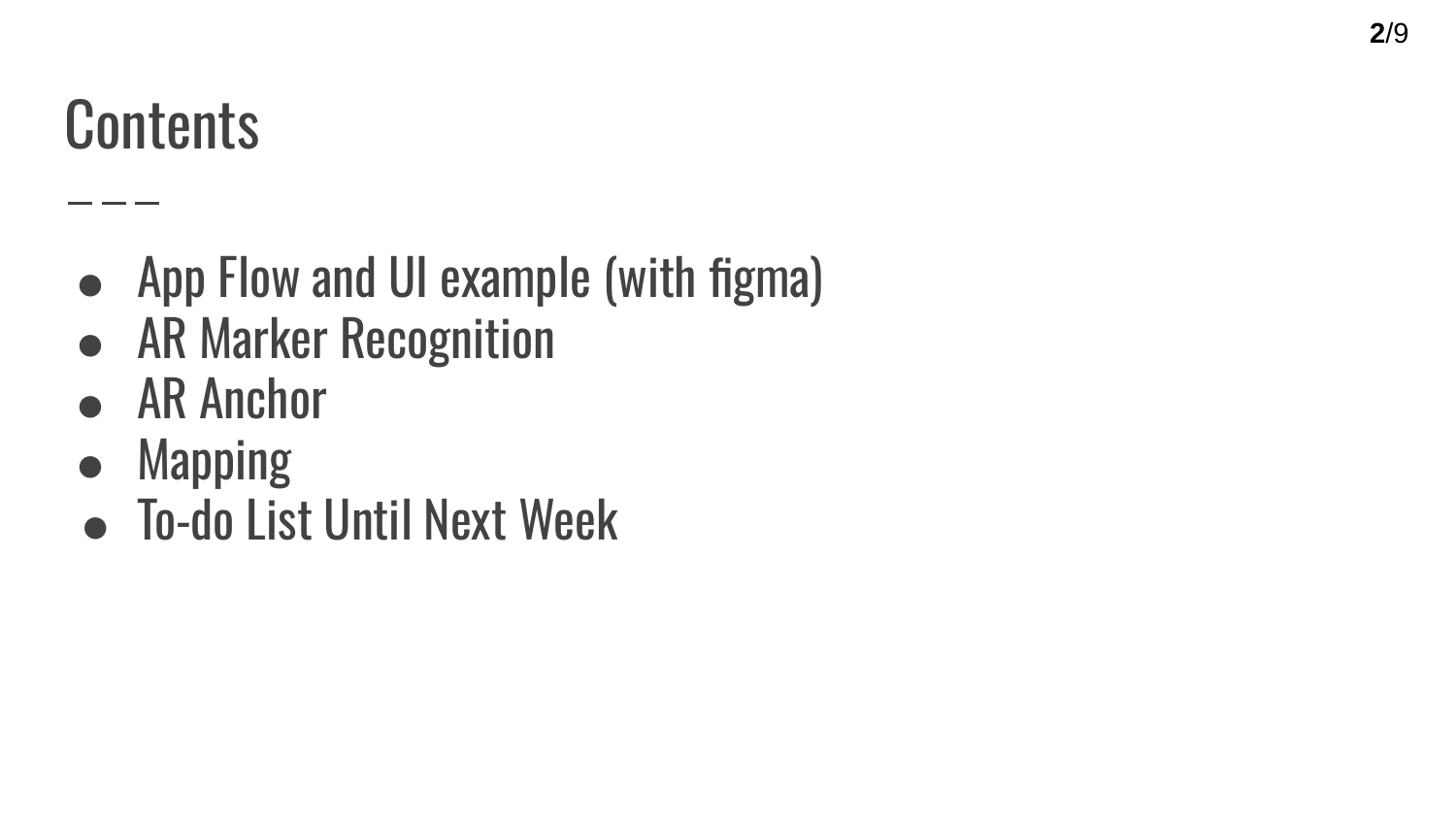

2/9
# Contents
App Flow and UI example (with figma)
AR Marker Recognition
AR Anchor
Mapping
To-do List Until Next Week